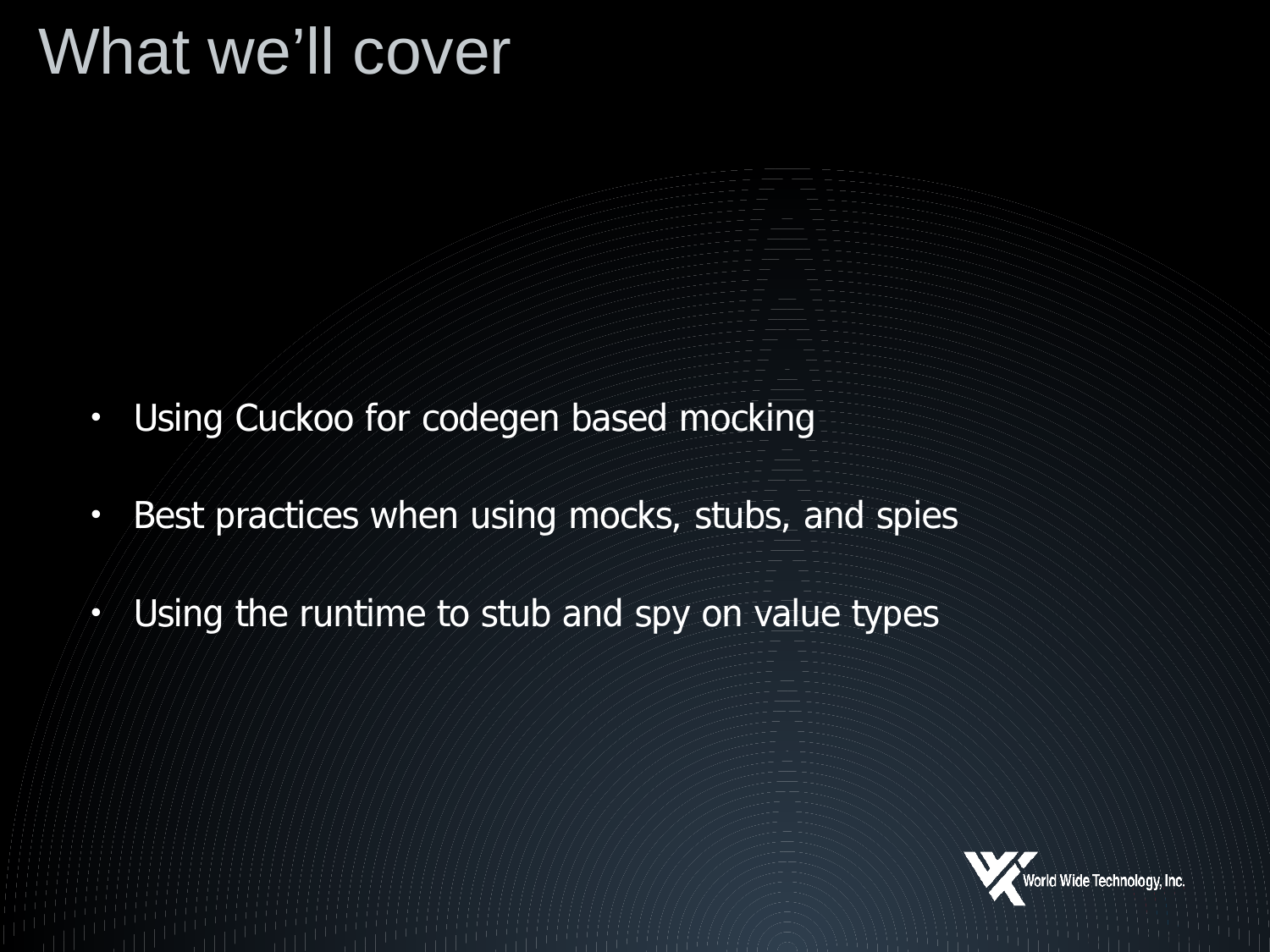

# What we’ll cover
Using Cuckoo for codegen based mocking
Best practices when using mocks, stubs, and spies
Using the runtime to stub and spy on value types